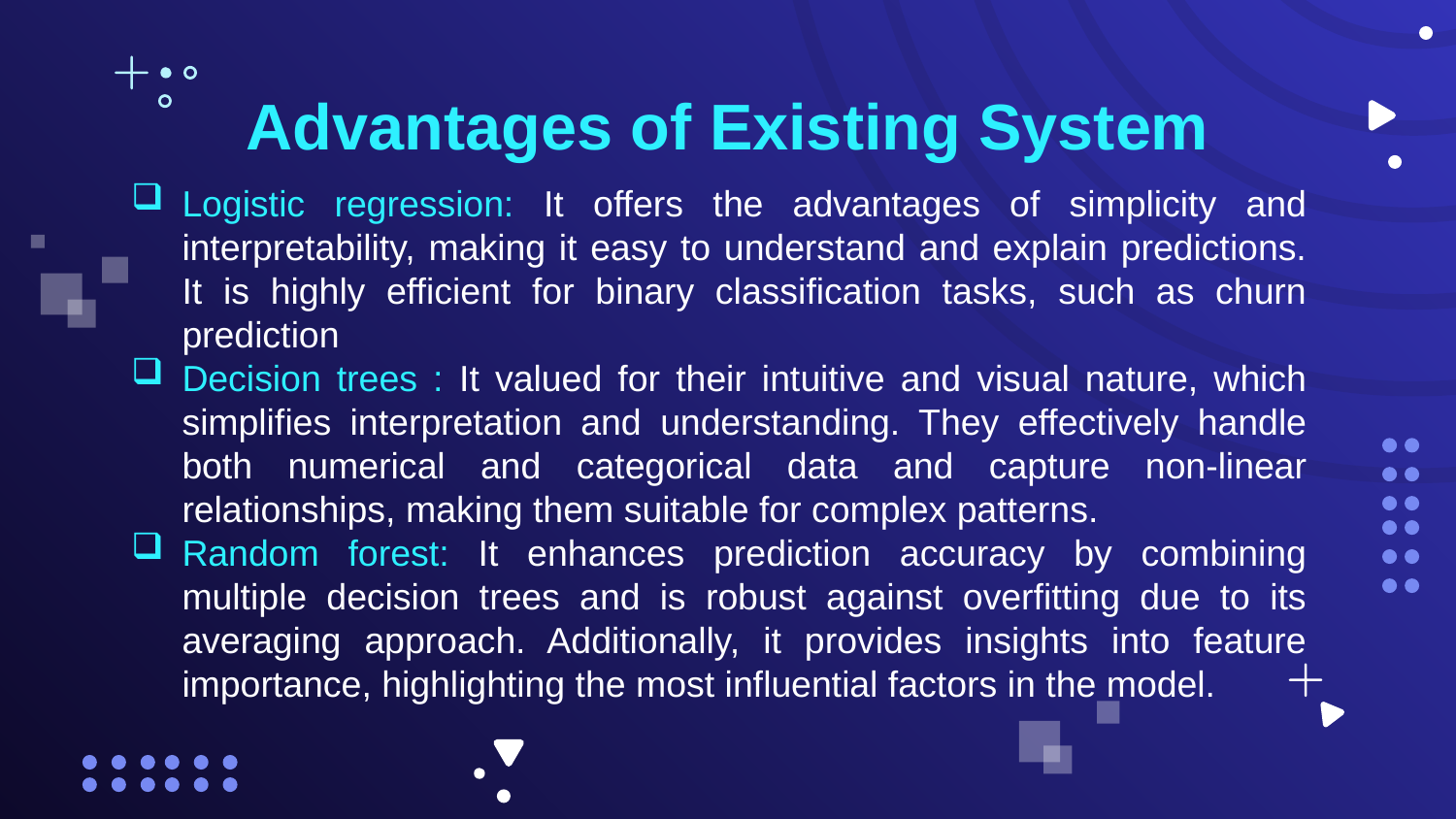

# Advantages of Existing System
Logistic regression: It offers the advantages of simplicity and interpretability, making it easy to understand and explain predictions. It is highly efficient for binary classification tasks, such as churn prediction
Decision trees : It valued for their intuitive and visual nature, which simplifies interpretation and understanding. They effectively handle both numerical and categorical data and capture non-linear relationships, making them suitable for complex patterns.
Random forest: It enhances prediction accuracy by combining multiple decision trees and is robust against overfitting due to its averaging approach. Additionally, it provides insights into feature importance, highlighting the most influential factors in the model.